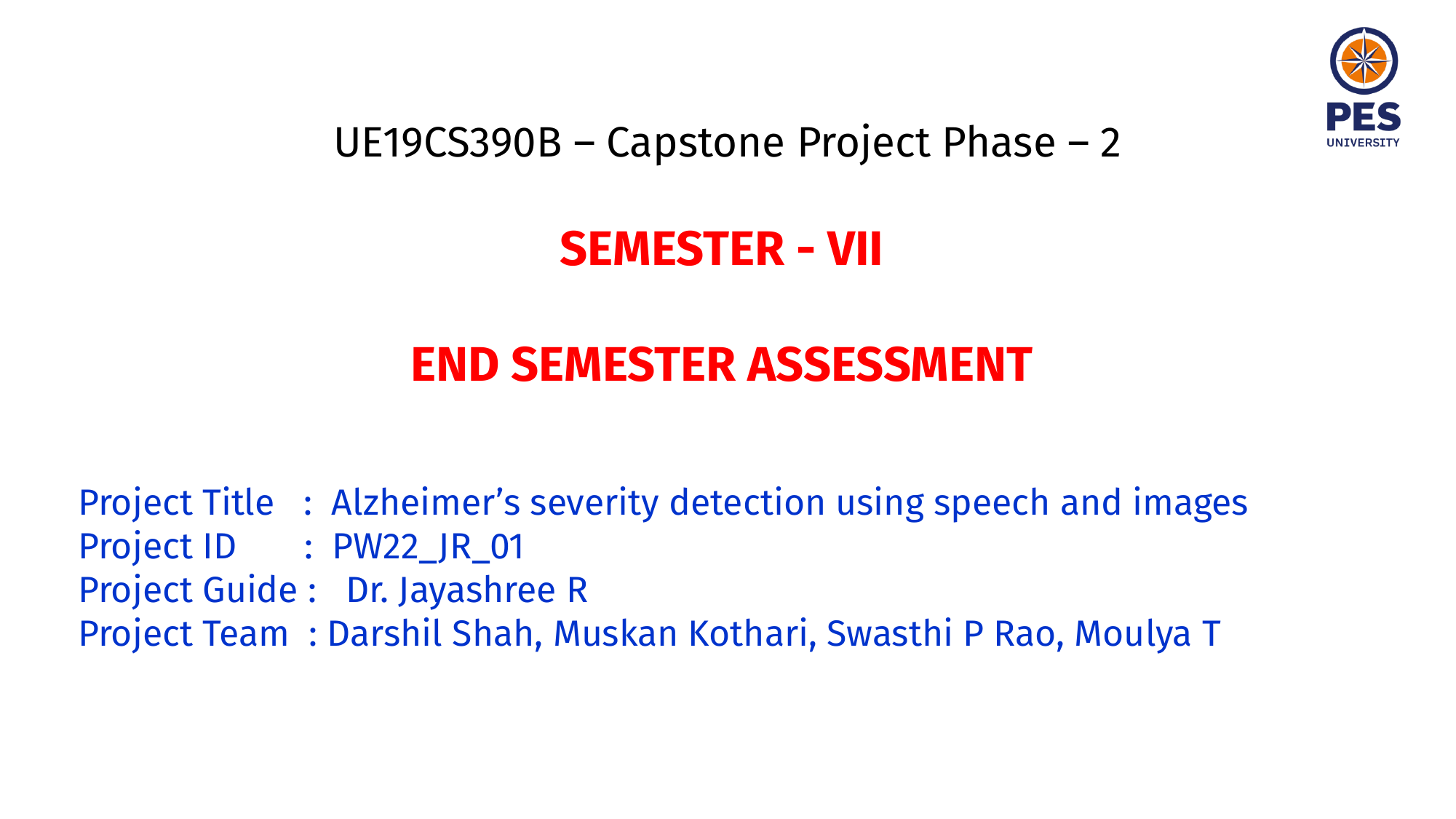

UE19CS390B – Capstone Project Phase – 2

SEMESTER - VII

END SEMESTER ASSESSMENT
Project Title   :  Alzheimer’s severity detection using speech and images
Project ID       :  PW22_JR_01
Project Guide :   Dr. Jayashree R
Project Team  : Darshil Shah, Muskan Kothari, Swasthi P Rao, Moulya T